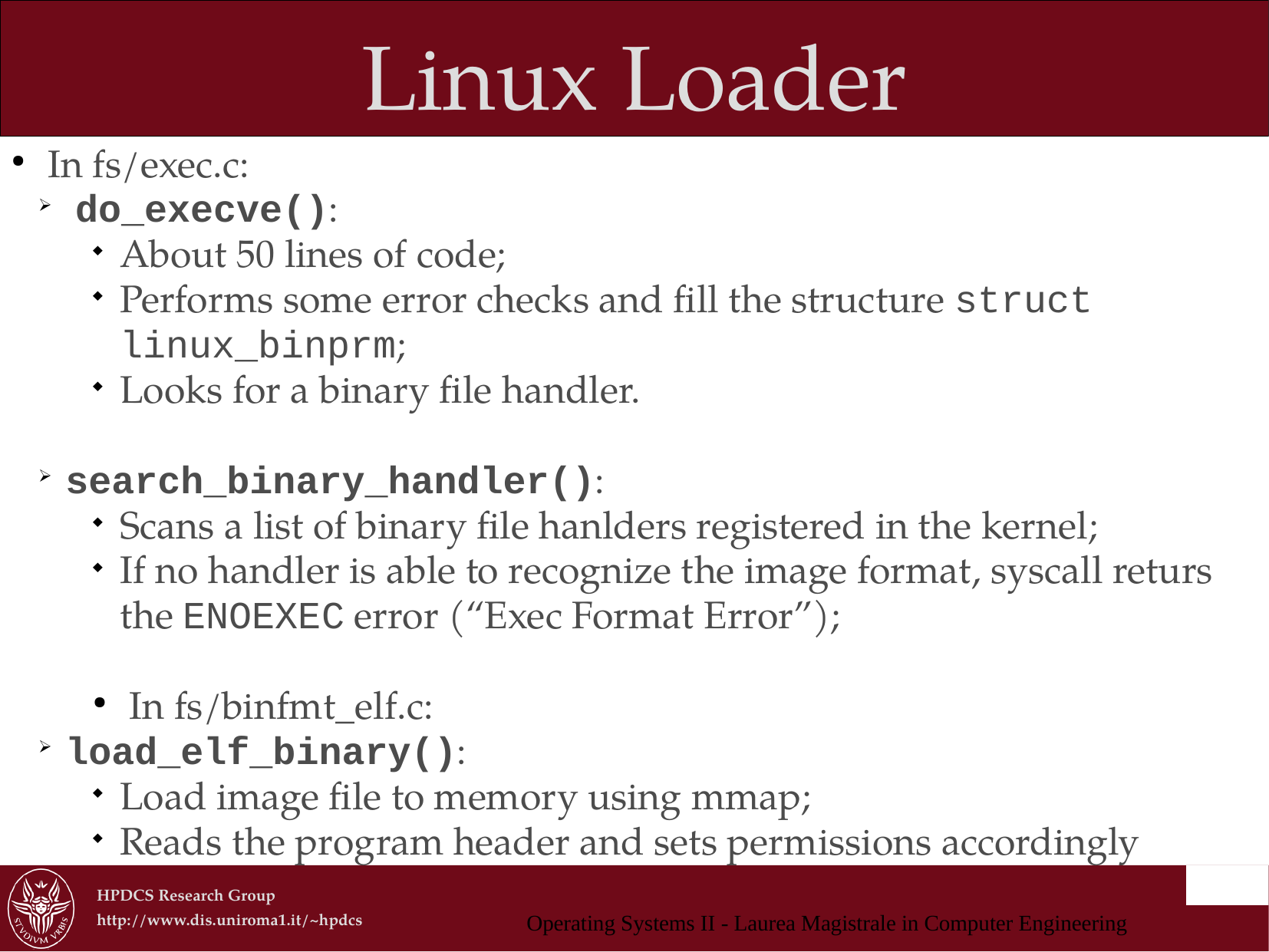

Linux Loader
 In fs/exec.c:
 do_execve():
About 50 lines of code;
Performs some error checks and fill the structure struct linux_binprm;
Looks for a binary file handler.

search_binary_handler():
Scans a list of binary file hanlders registered in the kernel;
If no handler is able to recognize the image format, syscall returs the ENOEXEC error (“Exec Format Error”);

 In fs/binfmt_elf.c:
load_elf_binary():
Load image file to memory using mmap;
Reads the program header and sets permissions accordingly
Operating Systems II - Laurea Magistrale in Computer Engineering